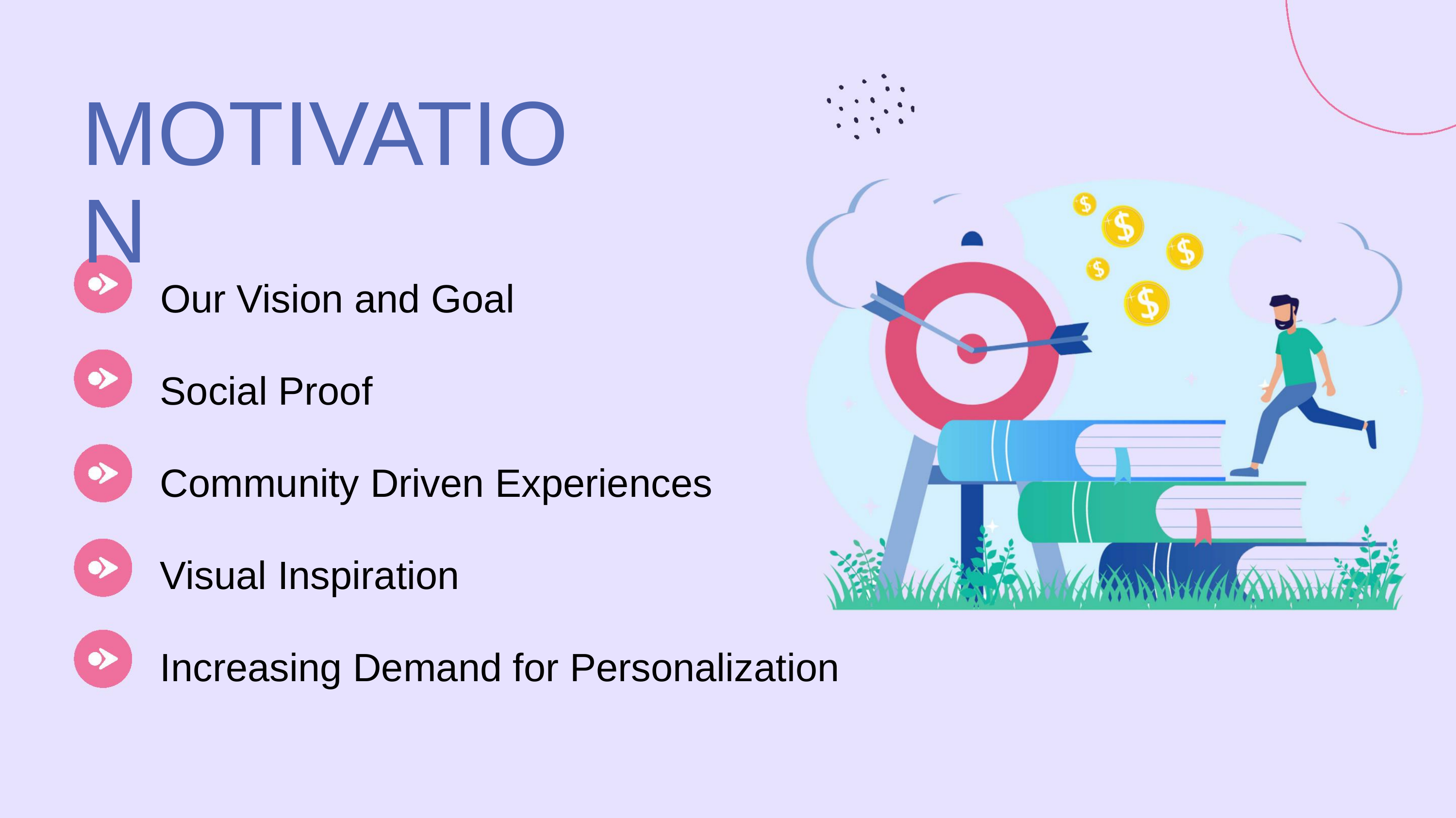

MOTIVATION
Our Vision and Goal
Social Proof
Community Driven Experiences
Visual Inspiration
Increasing Demand for Personalization